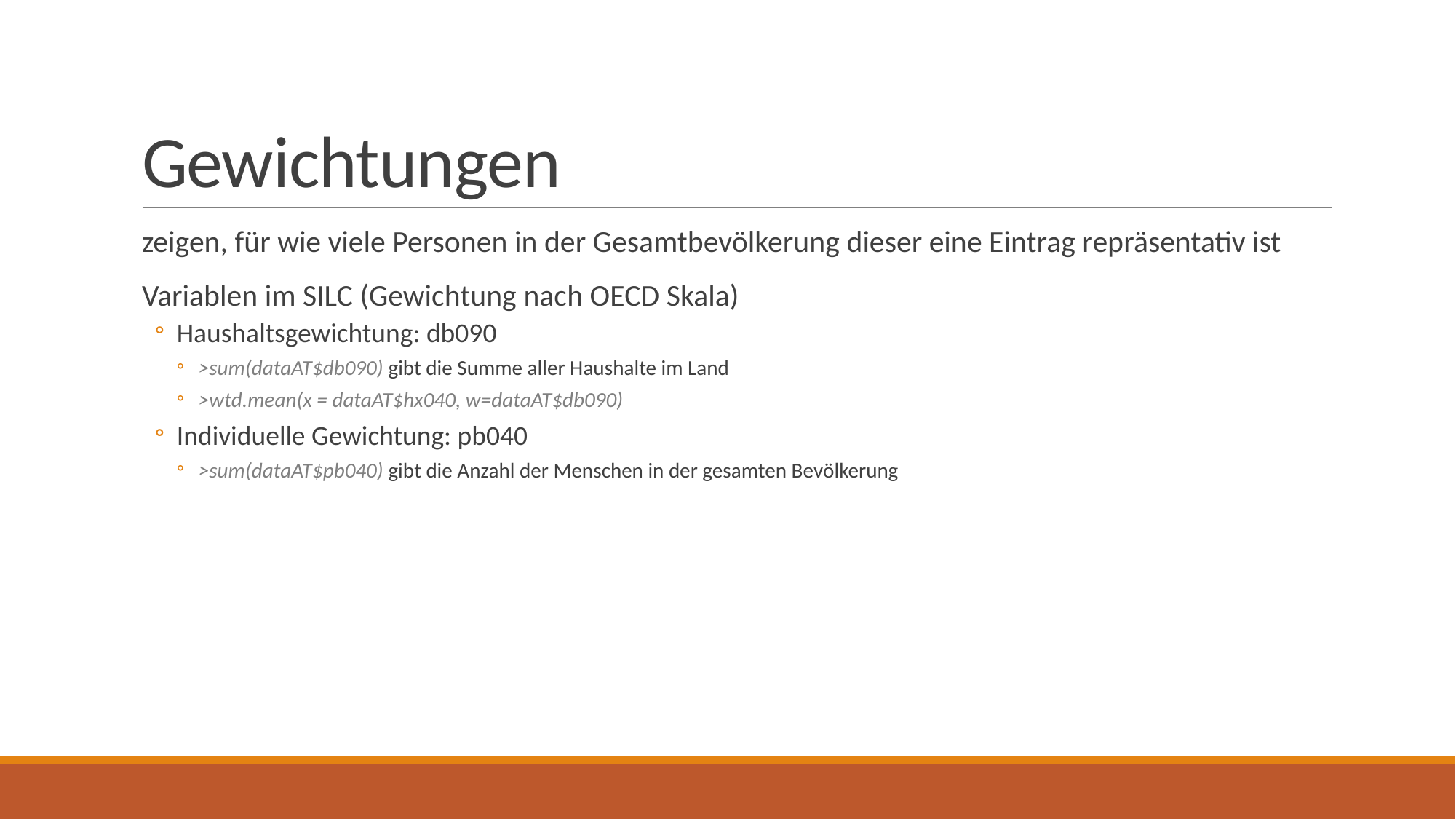

# Gewichtungen
zeigen, für wie viele Personen in der Gesamtbevölkerung dieser eine Eintrag repräsentativ ist
Variablen im SILC (Gewichtung nach OECD Skala)
Haushaltsgewichtung: db090
>sum(dataAT$db090) gibt die Summe aller Haushalte im Land
>wtd.mean(x = dataAT$hx040, w=dataAT$db090)
Individuelle Gewichtung: pb040
>sum(dataAT$pb040) gibt die Anzahl der Menschen in der gesamten Bevölkerung